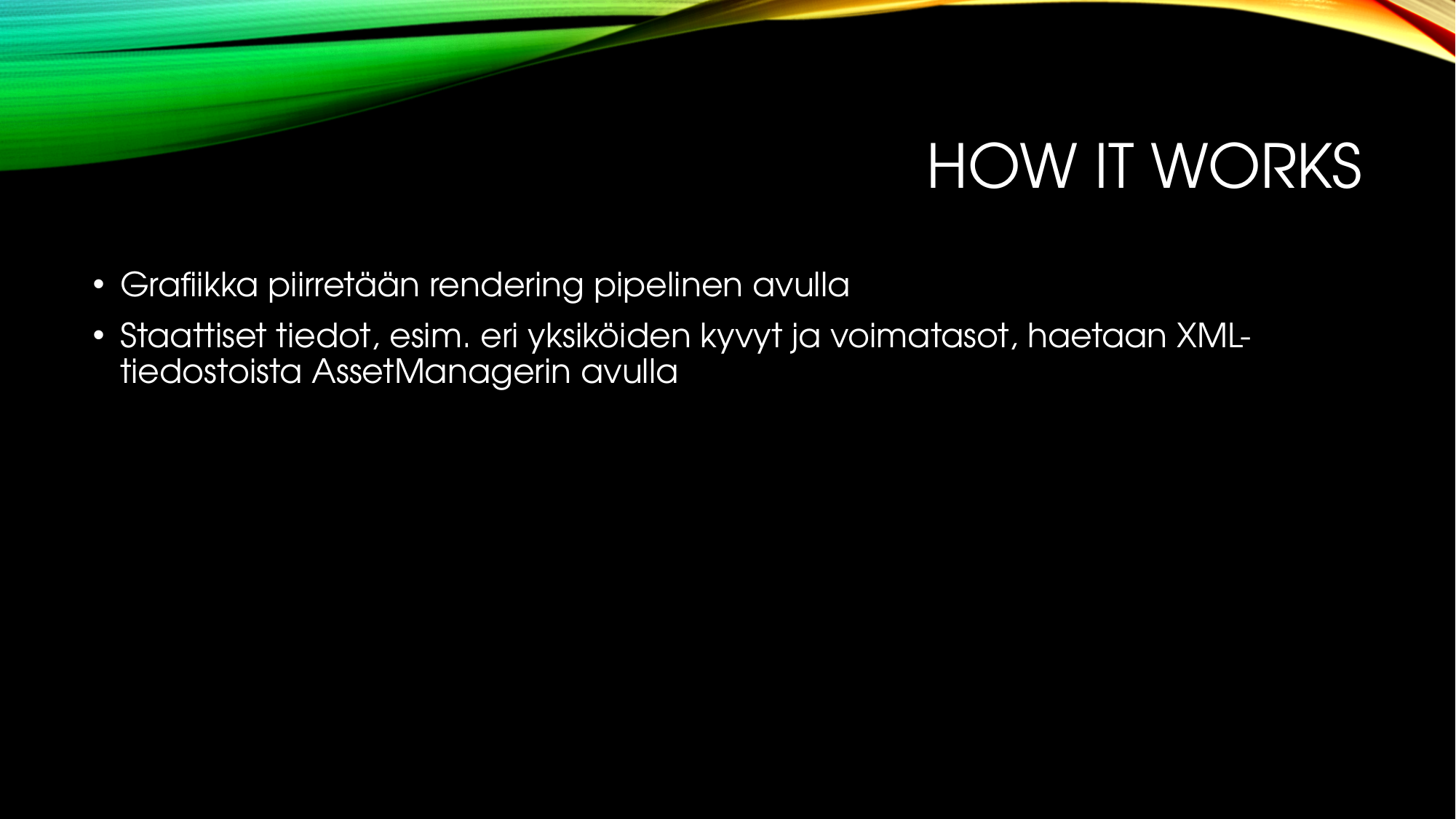

# How it works
Grafiikka piirretään rendering pipelinen avulla
Staattiset tiedot, esim. eri yksiköiden kyvyt ja voimatasot, haetaan XML-tiedostoista AssetManagerin avulla